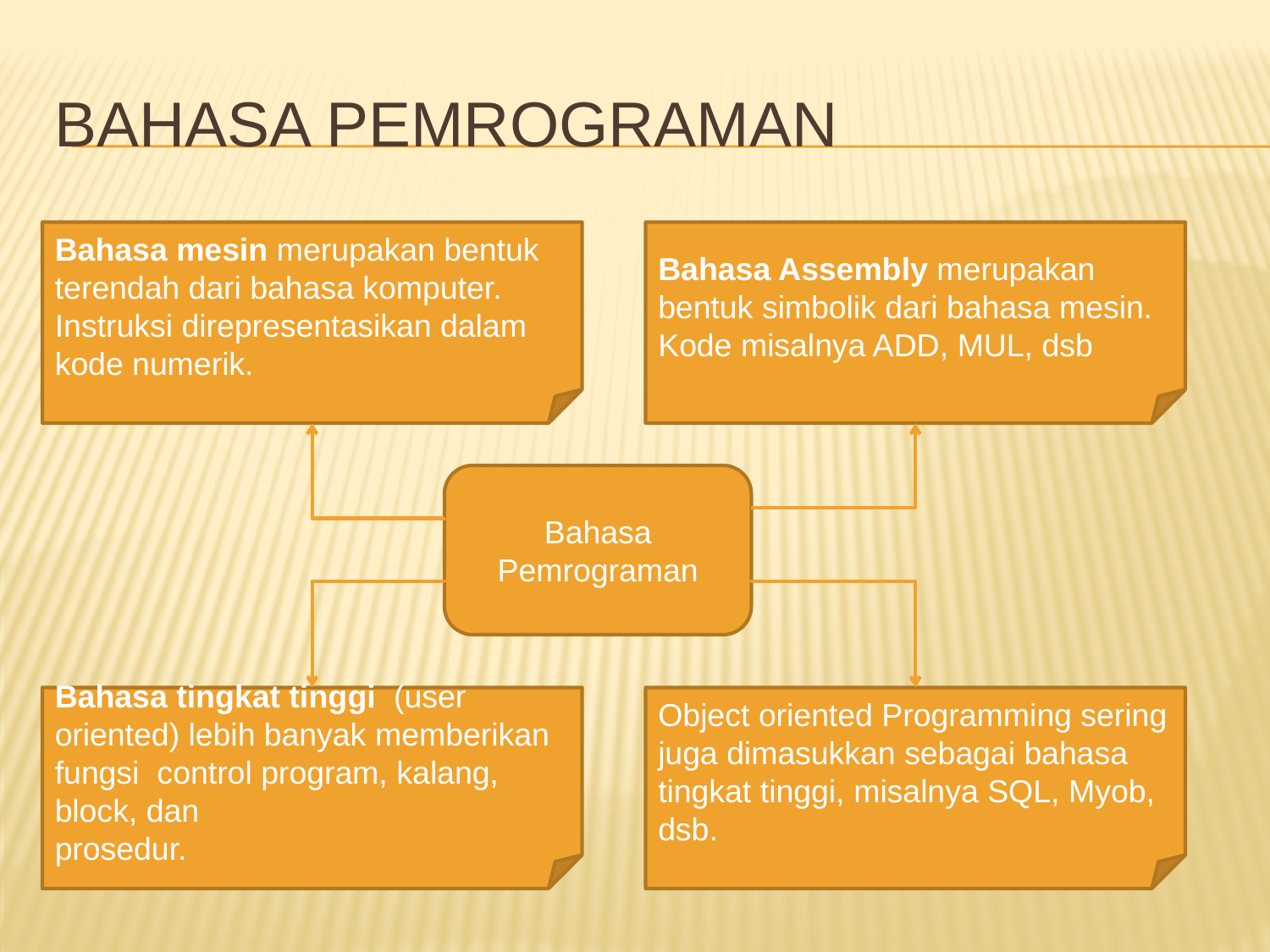

# Bahasa pemrograman
Bahasa mesin merupakan bentuk
terendah dari bahasa komputer.
Instruksi direpresentasikan dalam
kode numerik.
Bahasa Assembly merupakan bentuk simbolik dari bahasa mesin. Kode misalnya ADD, MUL, dsb
Bahasa Pemrograman
Bahasa tingkat tinggi  (user oriented) lebih banyak memberikan fungsi  control program, kalang, block, dan
prosedur.
Object oriented Programming sering juga dimasukkan sebagai bahasa tingkat tinggi, misalnya SQL, Myob, dsb.